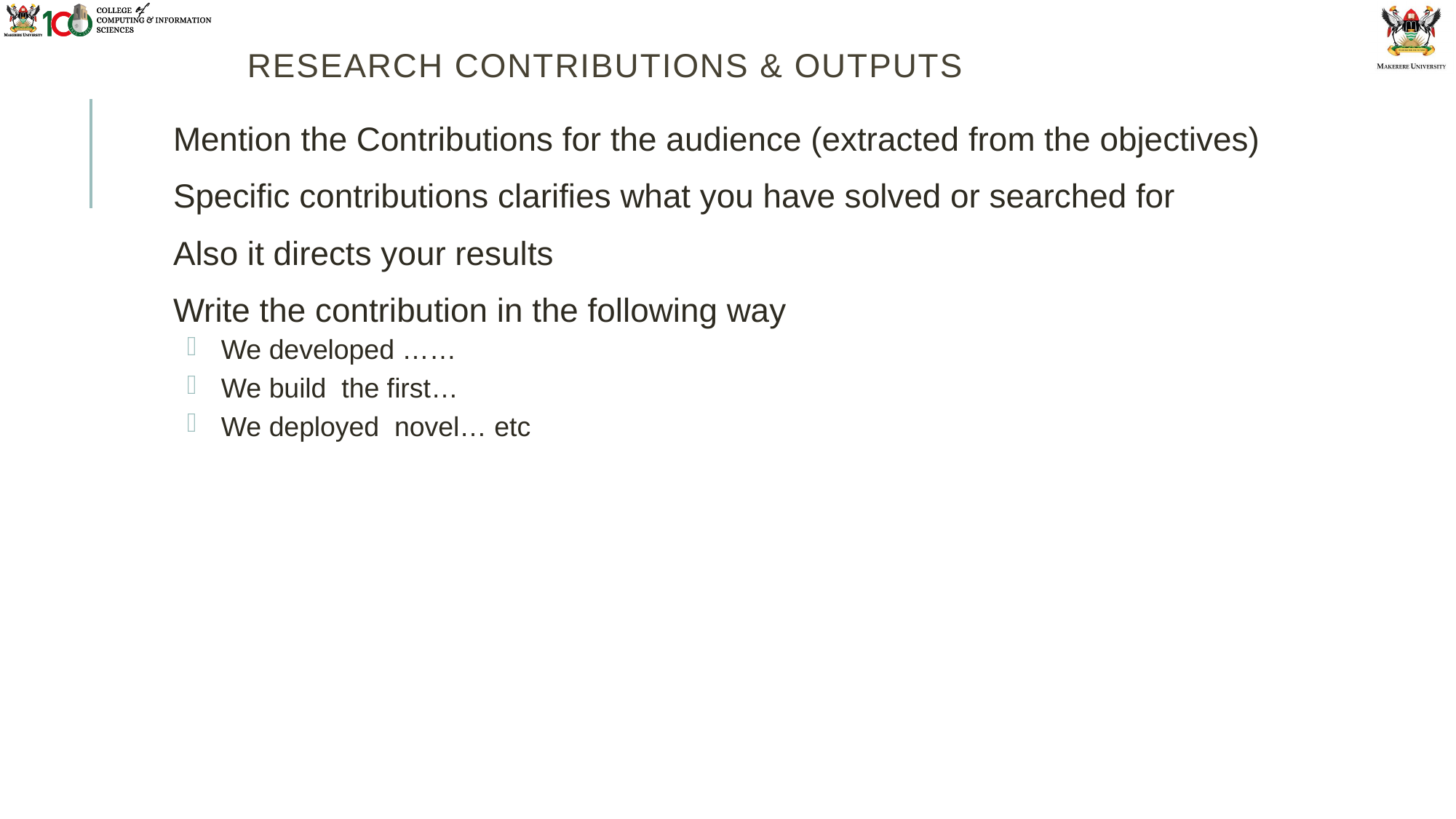

# Research Contributions & outputs
Mention the Contributions for the audience (extracted from the objectives)
Specific contributions clarifies what you have solved or searched for
Also it directs your results
Write the contribution in the following way
We developed ……
We build  the first…
We deployed  novel… etc